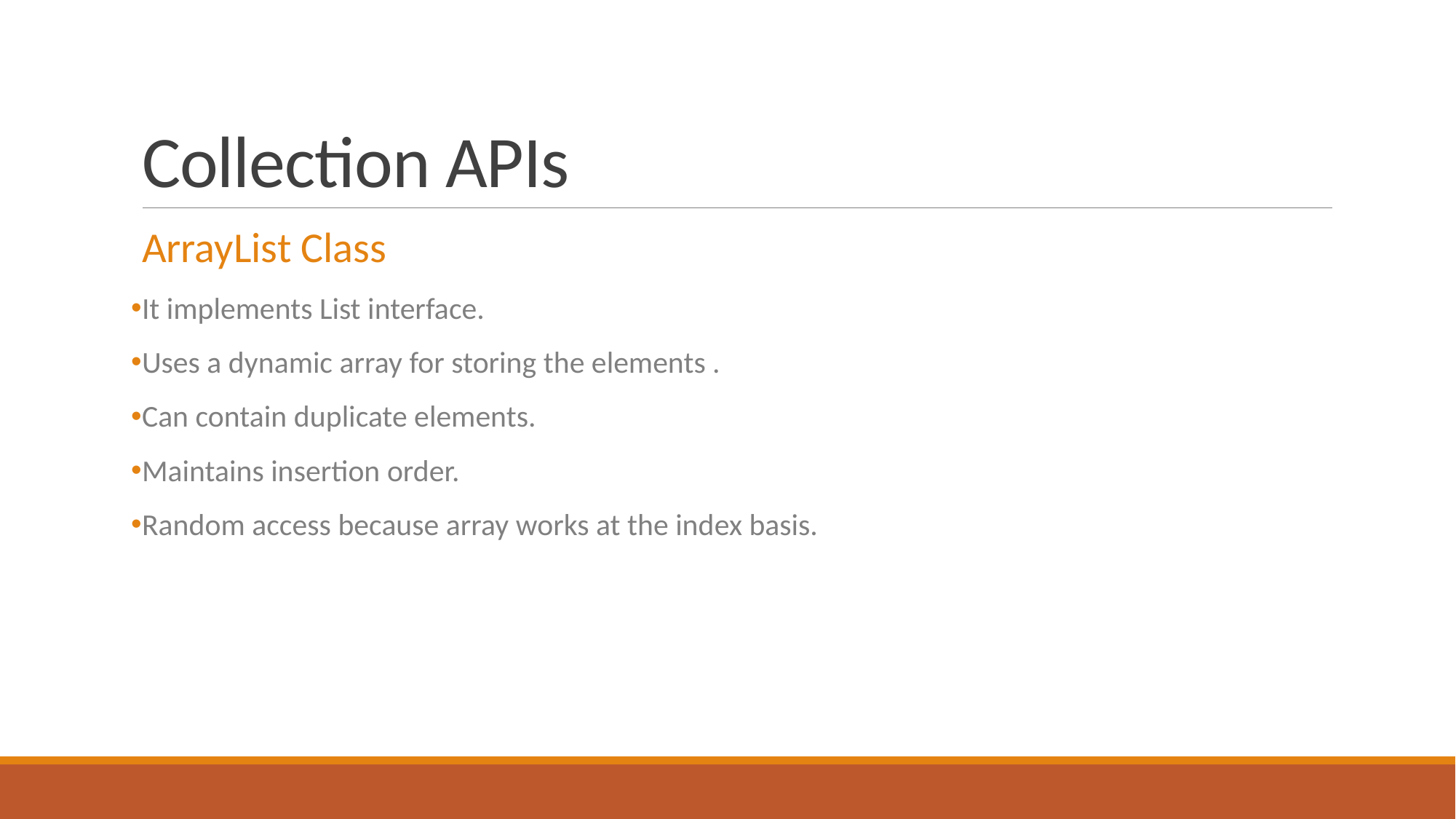

# Collection APIs
ArrayList Class
It implements List interface.
Uses a dynamic array for storing the elements .
Can contain duplicate elements.
Maintains insertion order.
Random access because array works at the index basis.